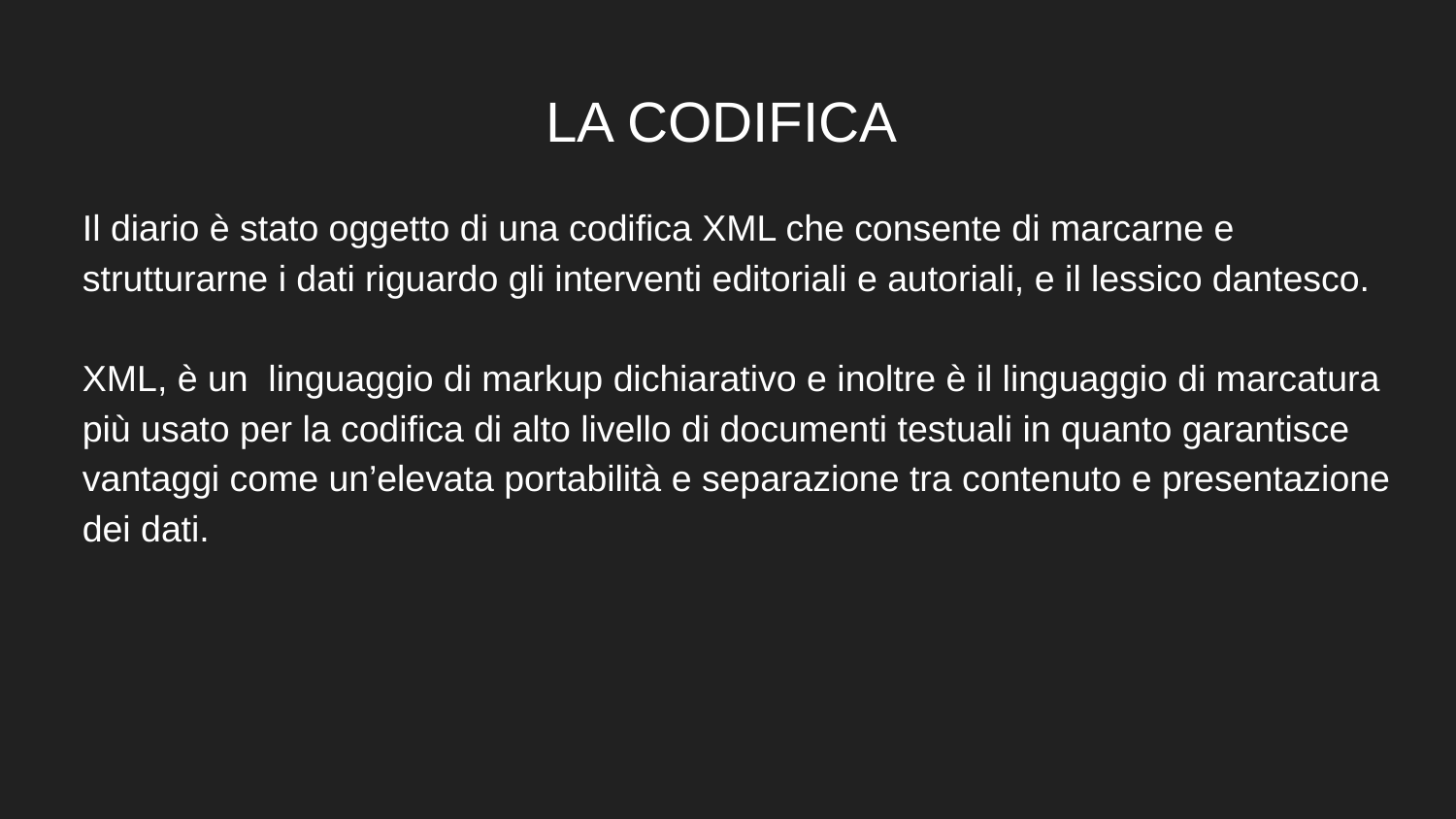

# LA CODIFICA
Il diario è stato oggetto di una codifica XML che consente di marcarne e strutturarne i dati riguardo gli interventi editoriali e autoriali, e il lessico dantesco.

XML, è un  linguaggio di markup dichiarativo e inoltre è il linguaggio di marcatura più usato per la codifica di alto livello di documenti testuali in quanto garantisce vantaggi come un’elevata portabilità e separazione tra contenuto e presentazione dei dati.